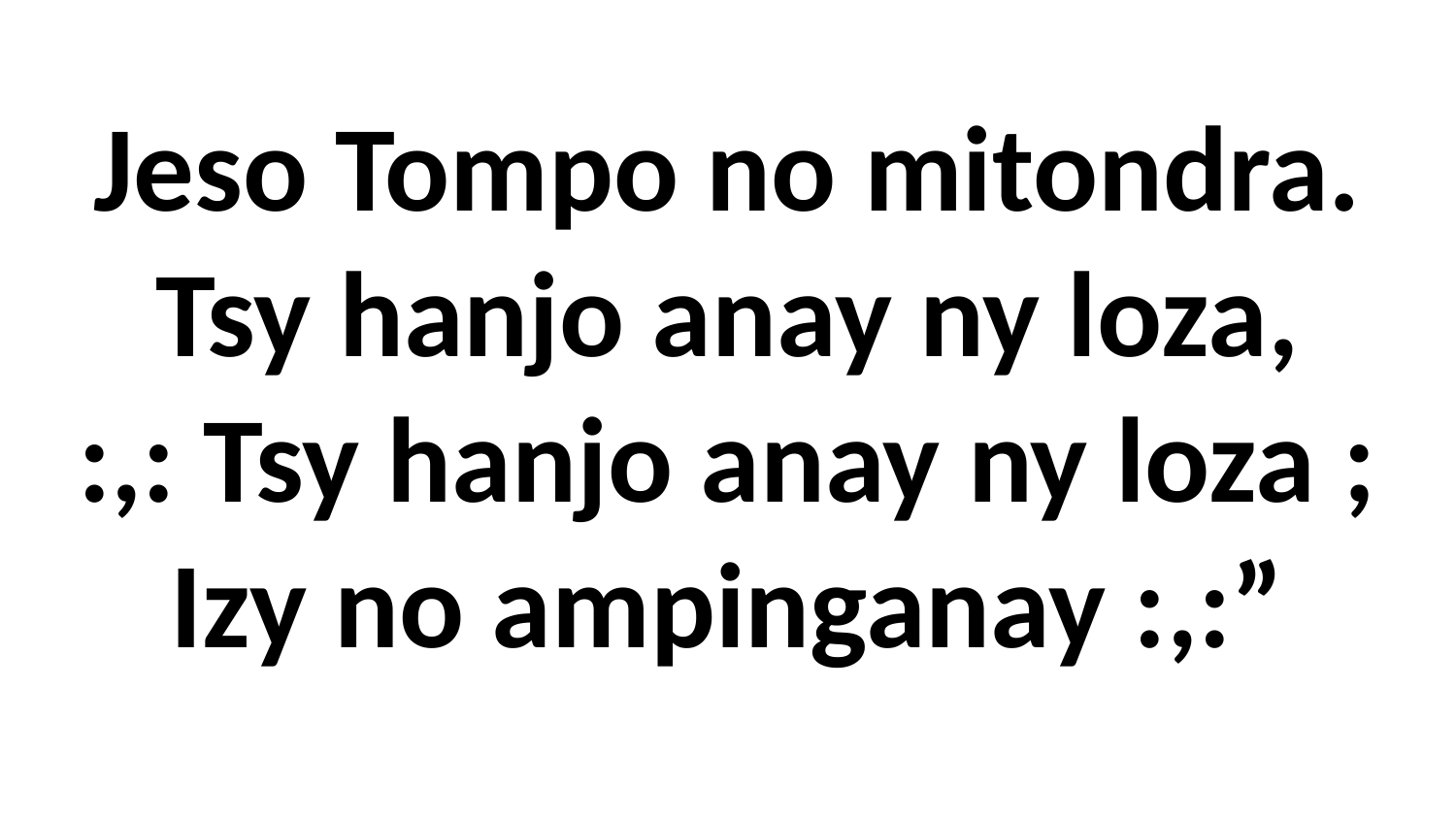

# Jeso Tompo no mitondra. Tsy hanjo anay ny loza, :,: Tsy hanjo anay ny loza ; Izy no ampinganay :,:”